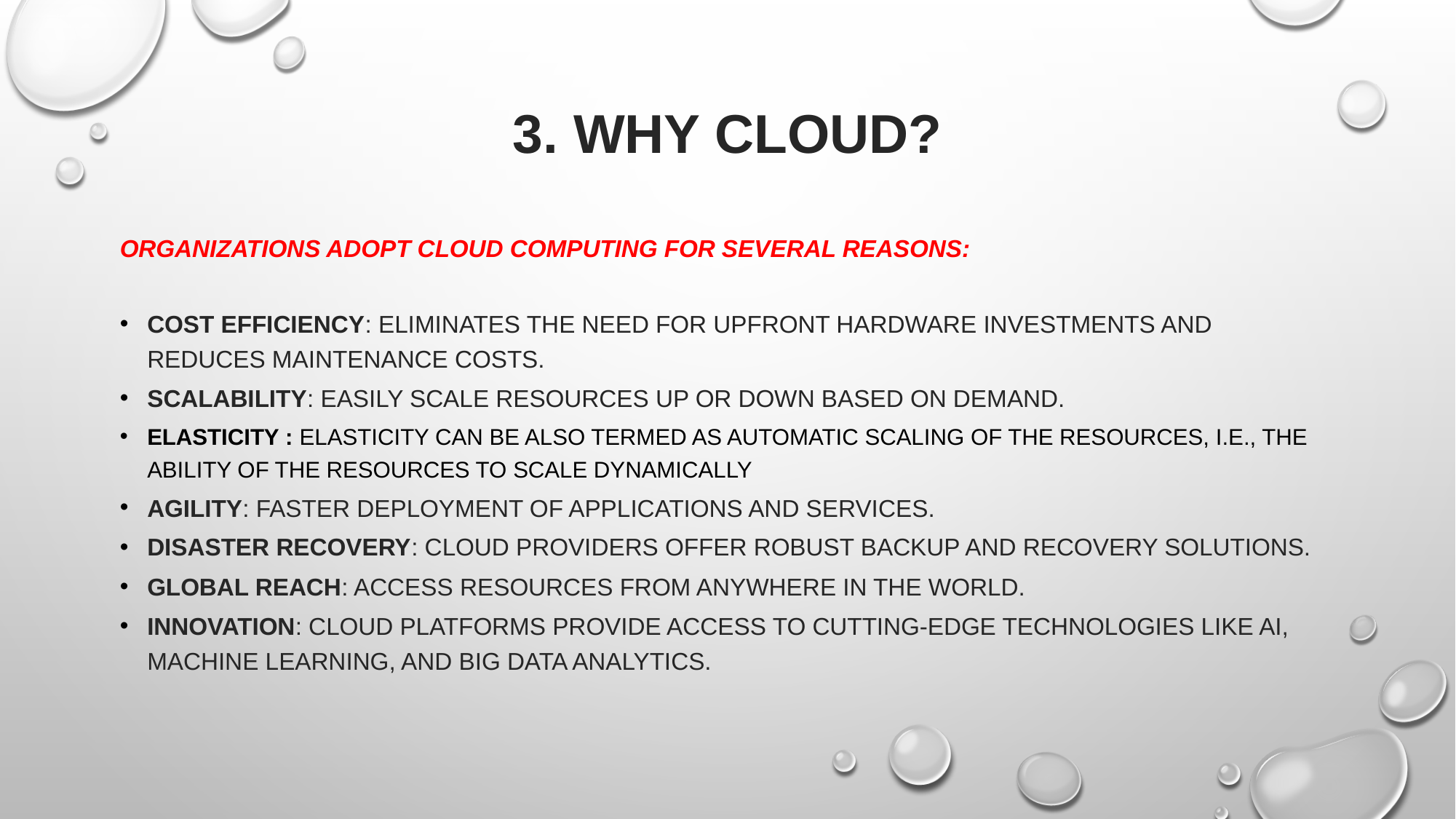

# 3. Why Cloud?
Organizations adopt cloud computing for several reasons:

Cost efficiency: Eliminates the need for upfront hardware investments and reduces maintenance costs.
Scalability: Easily scale resources up or down based on demand.
Elasticity : Elasticity can be also termed as automatic scaling of the resources, i.e., the ability of the resources to scale dynamically
Agility: Faster deployment of applications and services.
Disaster recovery: Cloud providers offer robust backup and recovery solutions.
Global reach: Access resources from anywhere in the world.
Innovation: Cloud platforms provide access to cutting-edge technologies like AI, machine learning, and big data analytics.